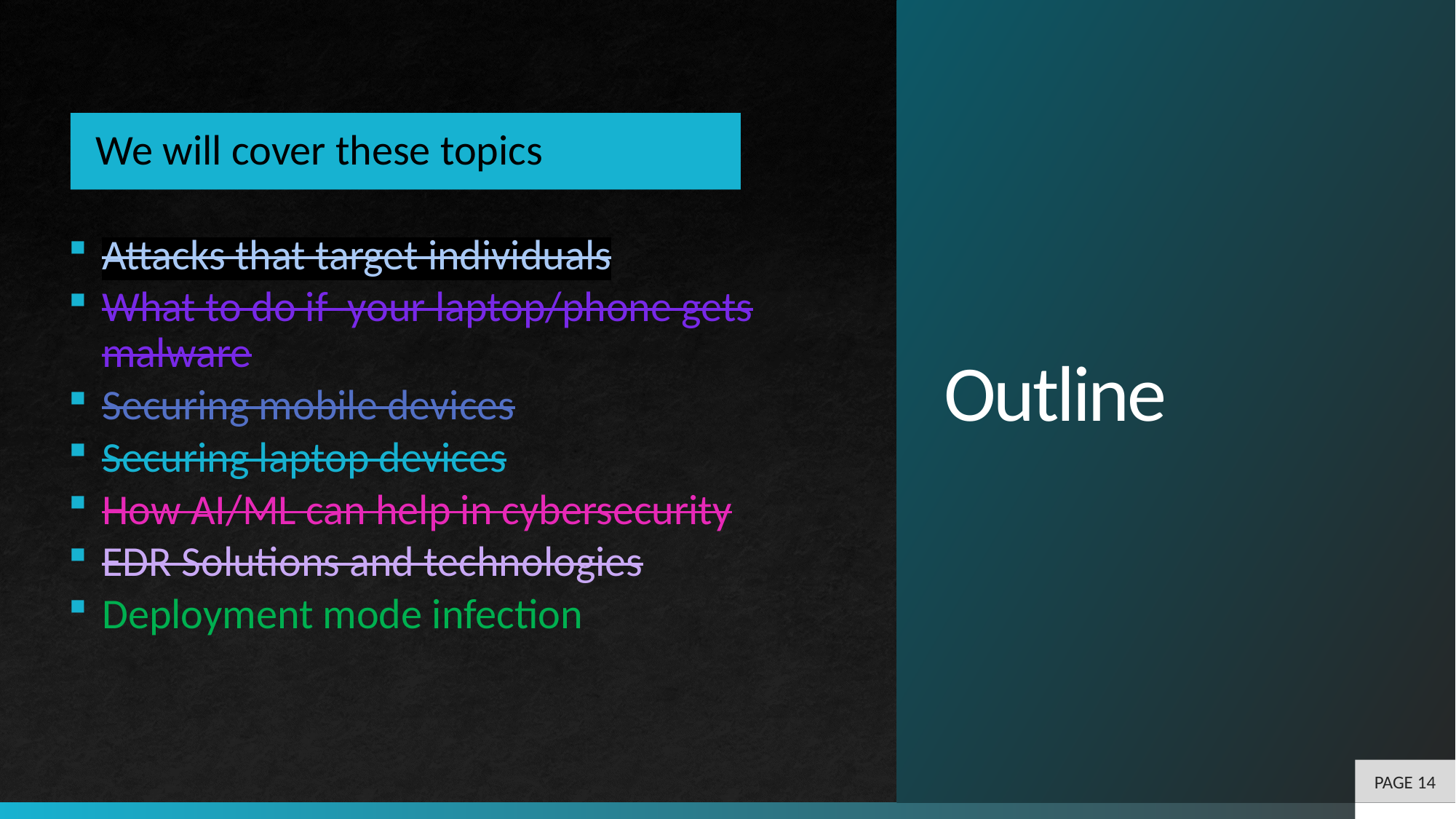

# Outline
Attacks that target individuals
What to do if  your laptop/phone gets malware
Securing mobile devices
Securing laptop devices
How AI/ML can help in cybersecurity
EDR Solutions and technologies
Deployment mode infection

We will cover these topics
PAGE 14